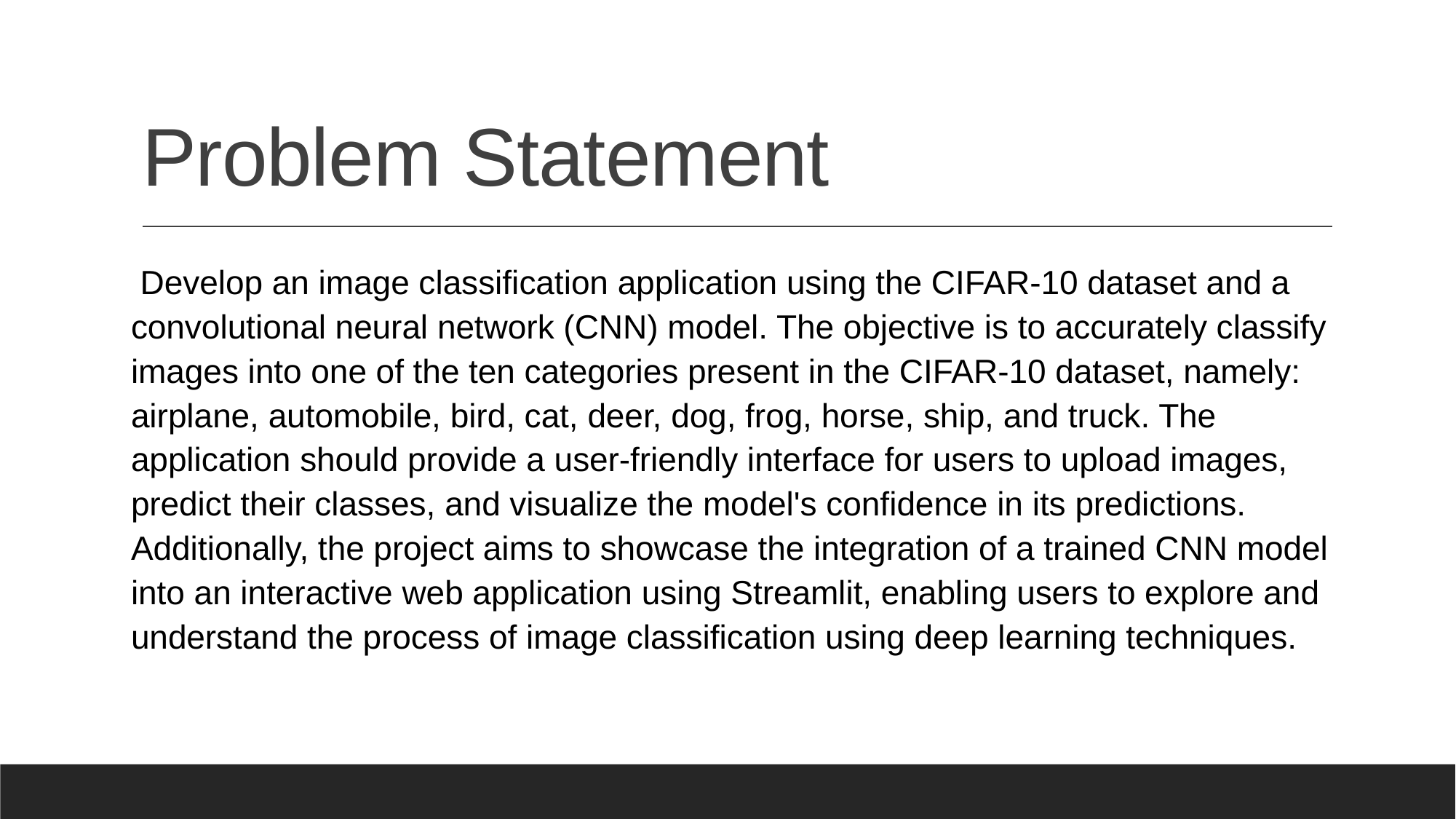

# Problem Statement
 Develop an image classification application using the CIFAR-10 dataset and a convolutional neural network (CNN) model. The objective is to accurately classify images into one of the ten categories present in the CIFAR-10 dataset, namely: airplane, automobile, bird, cat, deer, dog, frog, horse, ship, and truck. The application should provide a user-friendly interface for users to upload images, predict their classes, and visualize the model's confidence in its predictions. Additionally, the project aims to showcase the integration of a trained CNN model into an interactive web application using Streamlit, enabling users to explore and understand the process of image classification using deep learning techniques.